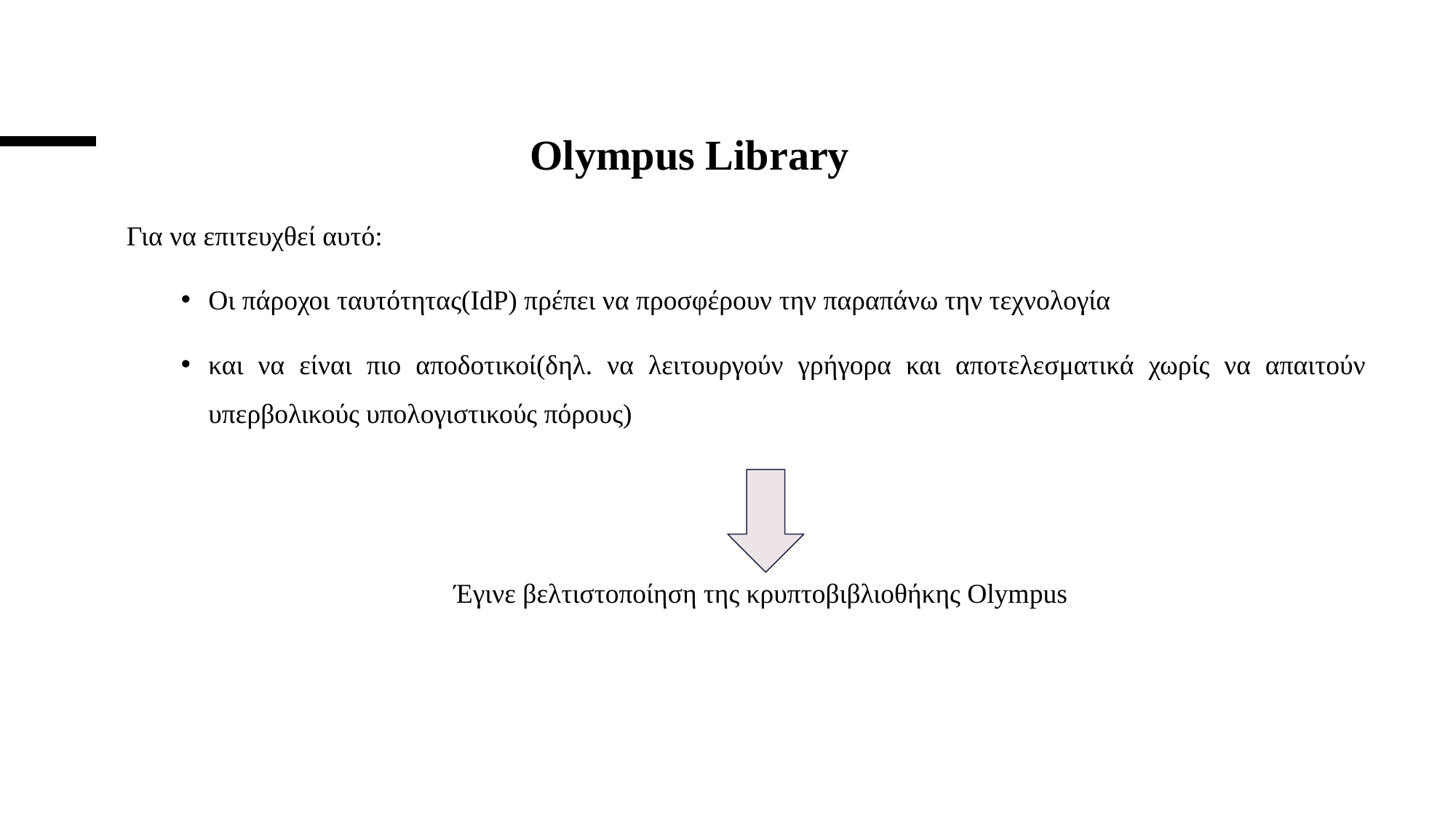

# Olympus Library

Για να επιτευχθεί αυτό:
Οι πάροχοι ταυτότητας(IdP) πρέπει να προσφέρουν την παραπάνω την τεχνολογία
και να είναι πιο αποδοτικοί(δηλ. να λειτουργούν γρήγορα και αποτελεσματικά χωρίς να απαιτούν υπερβολικούς υπολογιστικούς πόρους)

Έγινε βελτιστοποίηση της κρυπτοβιβλιοθήκης Olympus